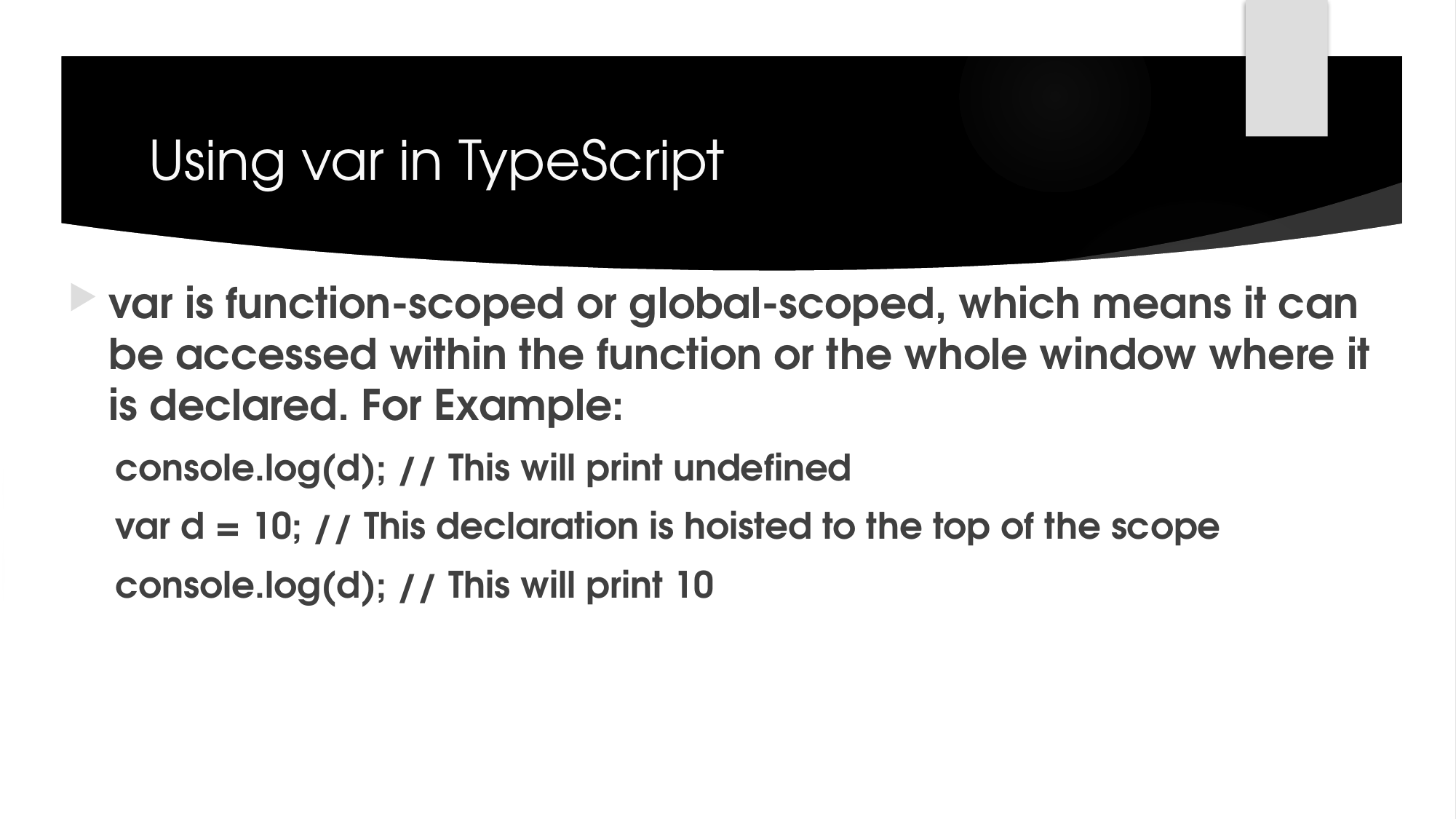

# Using var in TypeScript
var is function-scoped or global-scoped, which means it can be accessed within the function or the whole window where it is declared. For Example:
console.log(d); // This will print undefined
var d = 10; // This declaration is hoisted to the top of the scope
console.log(d); // This will print 10